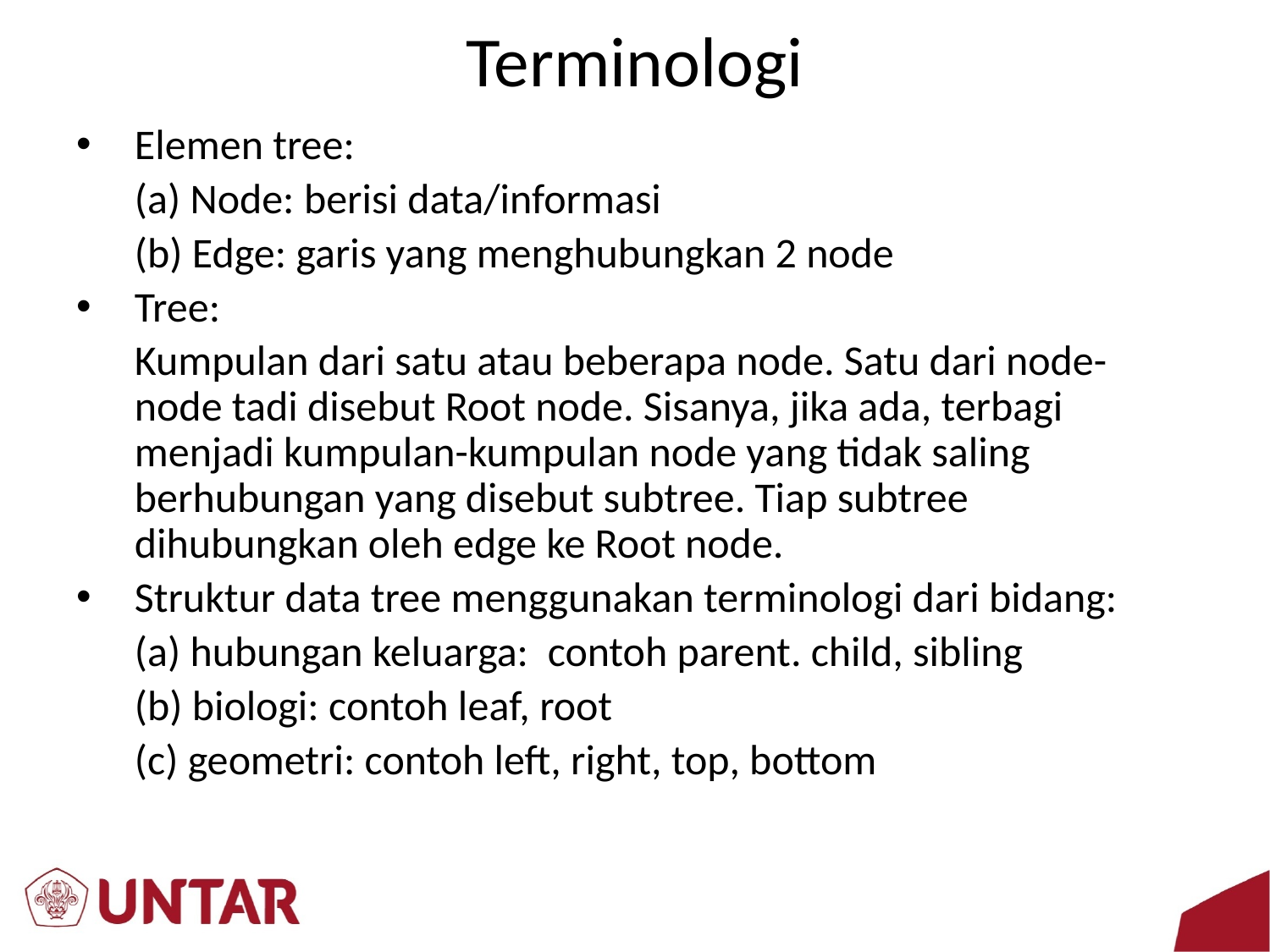

# Terminologi
Elemen tree:
	(a) Node: berisi data/informasi
	(b) Edge: garis yang menghubungkan 2 node
Tree:
	Kumpulan dari satu atau beberapa node. Satu dari node-node tadi disebut Root node. Sisanya, jika ada, terbagi menjadi kumpulan-kumpulan node yang tidak saling berhubungan yang disebut subtree. Tiap subtree dihubungkan oleh edge ke Root node.
Struktur data tree menggunakan terminologi dari bidang:
	(a) hubungan keluarga:  contoh parent. child, sibling
	(b) biologi: contoh leaf, root
	(c) geometri: contoh left, right, top, bottom